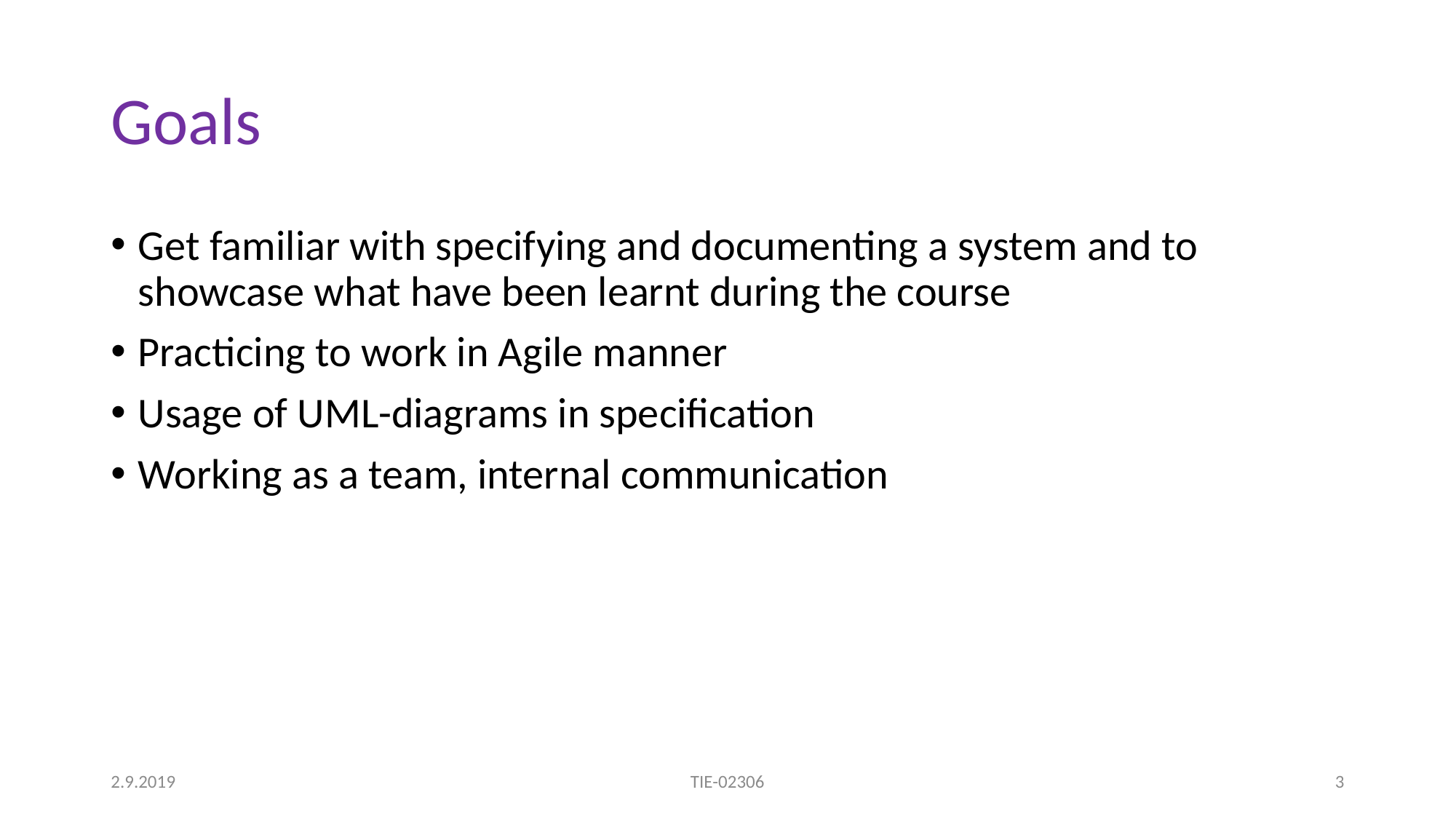

# Goals
Get familiar with specifying and documenting a system and to showcase what have been learnt during the course
Practicing to work in Agile manner
Usage of UML-diagrams in specification
Working as a team, internal communication
2.9.2019
TIE-02306
3